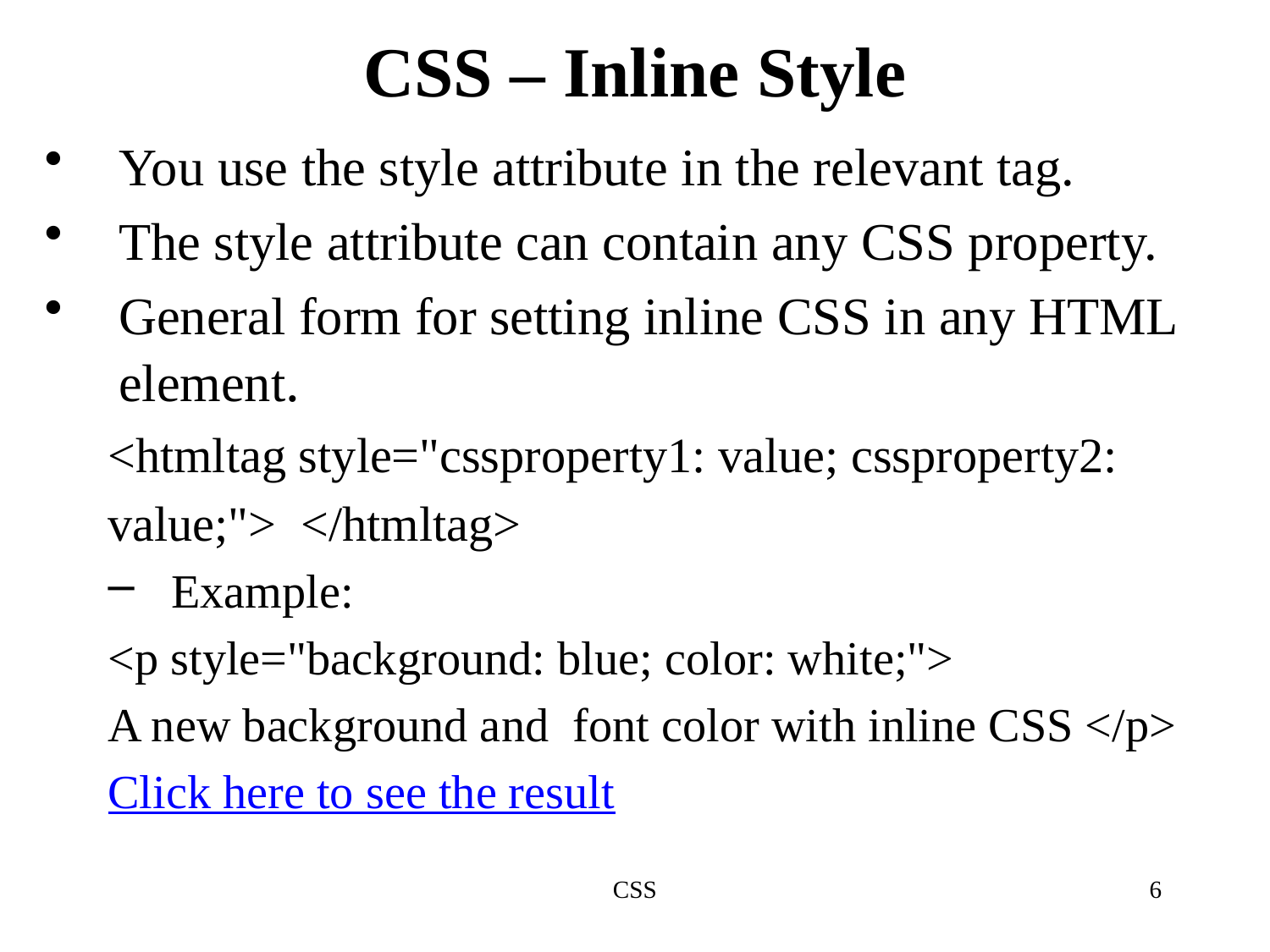

# CSS – Inline Style
You use the style attribute in the relevant tag.
The style attribute can contain any CSS property.
General form for setting inline CSS in any HTML element.
<htmltag style="cssproperty1: value; cssproperty2:
value;">  </htmltag>
Example:
<p style="background: blue; color: white;">
A new background and  font color with inline CSS </p>
Click here to see the result
CSS
6